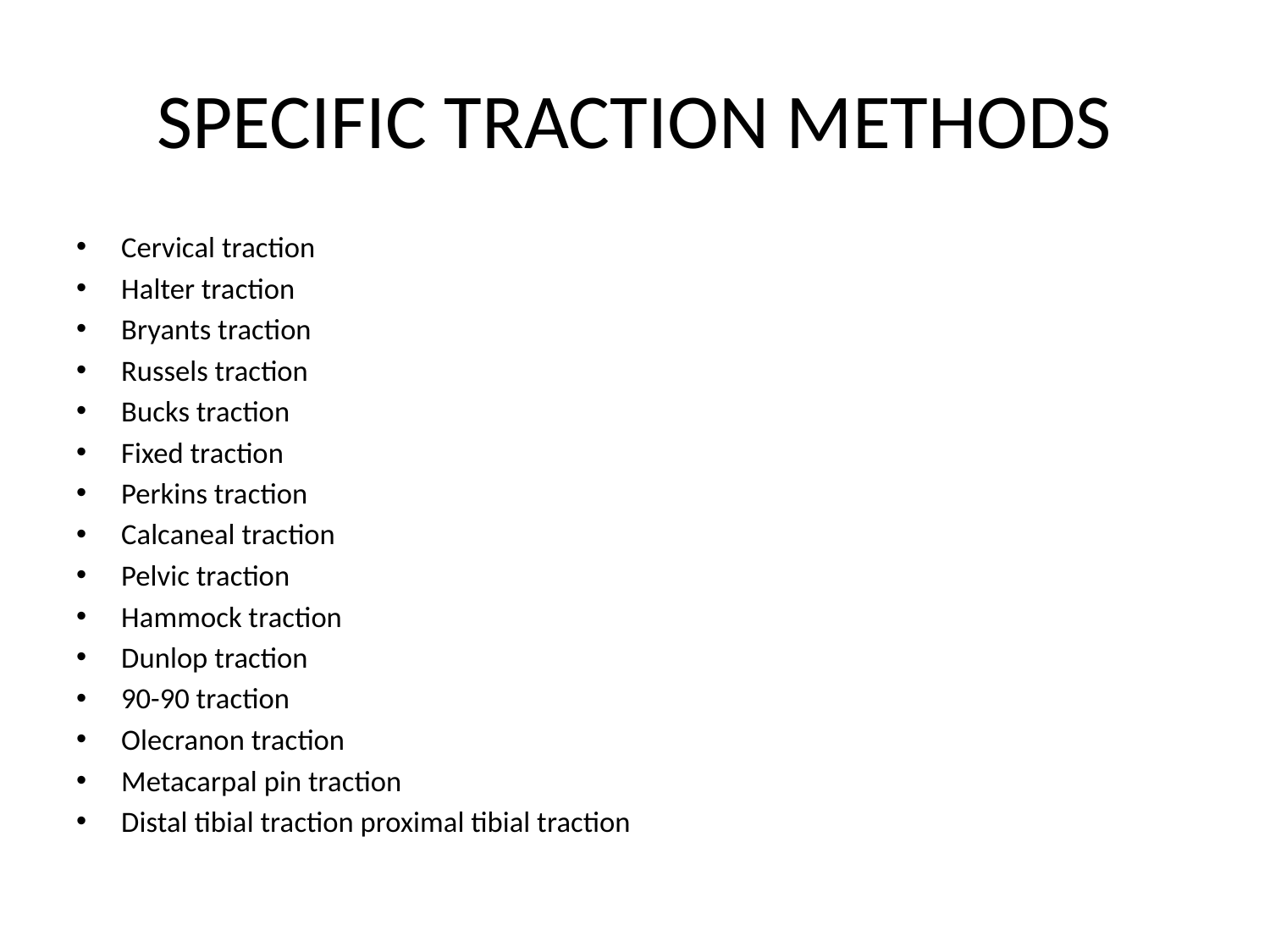

# SPECIFIC TRACTION METHODS
Cervical traction
Halter traction
Bryants traction
Russels traction
Bucks traction
Fixed traction
Perkins traction
Calcaneal traction
Pelvic traction
Hammock traction
Dunlop traction
90-90 traction
Olecranon traction
Metacarpal pin traction
Distal tibial traction proximal tibial traction